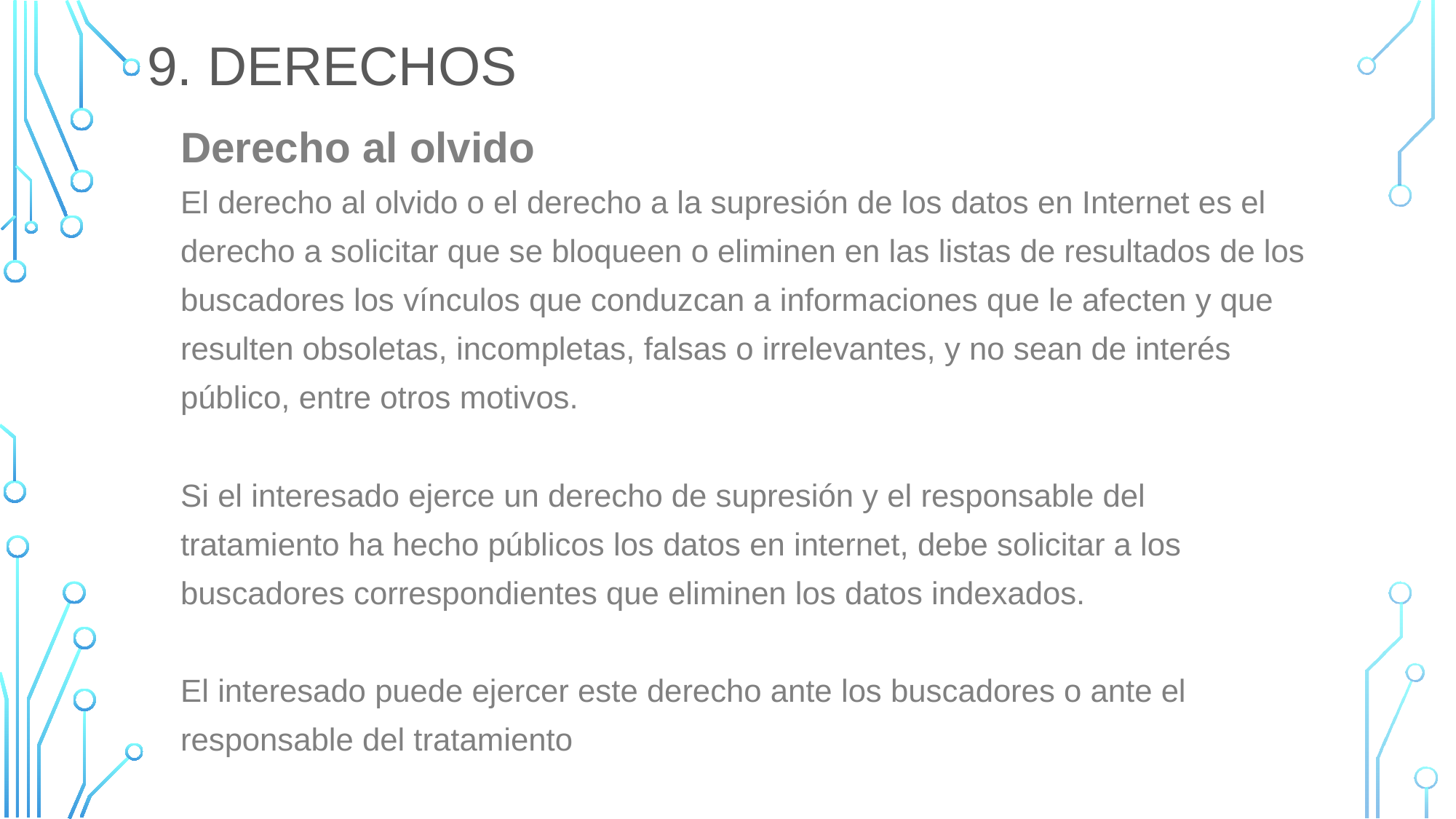

# 9. derechos
Derecho al olvido
El derecho al olvido o el derecho a la supresión de los datos en Internet es el
derecho a solicitar que se bloqueen o eliminen en las listas de resultados de los
buscadores los vínculos que conduzcan a informaciones que le afecten y que
resulten obsoletas, incompletas, falsas o irrelevantes, y no sean de interés
público, entre otros motivos.

Si el interesado ejerce un derecho de supresión y el responsable del
tratamiento ha hecho públicos los datos en internet, debe solicitar a los
buscadores correspondientes que eliminen los datos indexados.

El interesado puede ejercer este derecho ante los buscadores o ante el
responsable del tratamiento